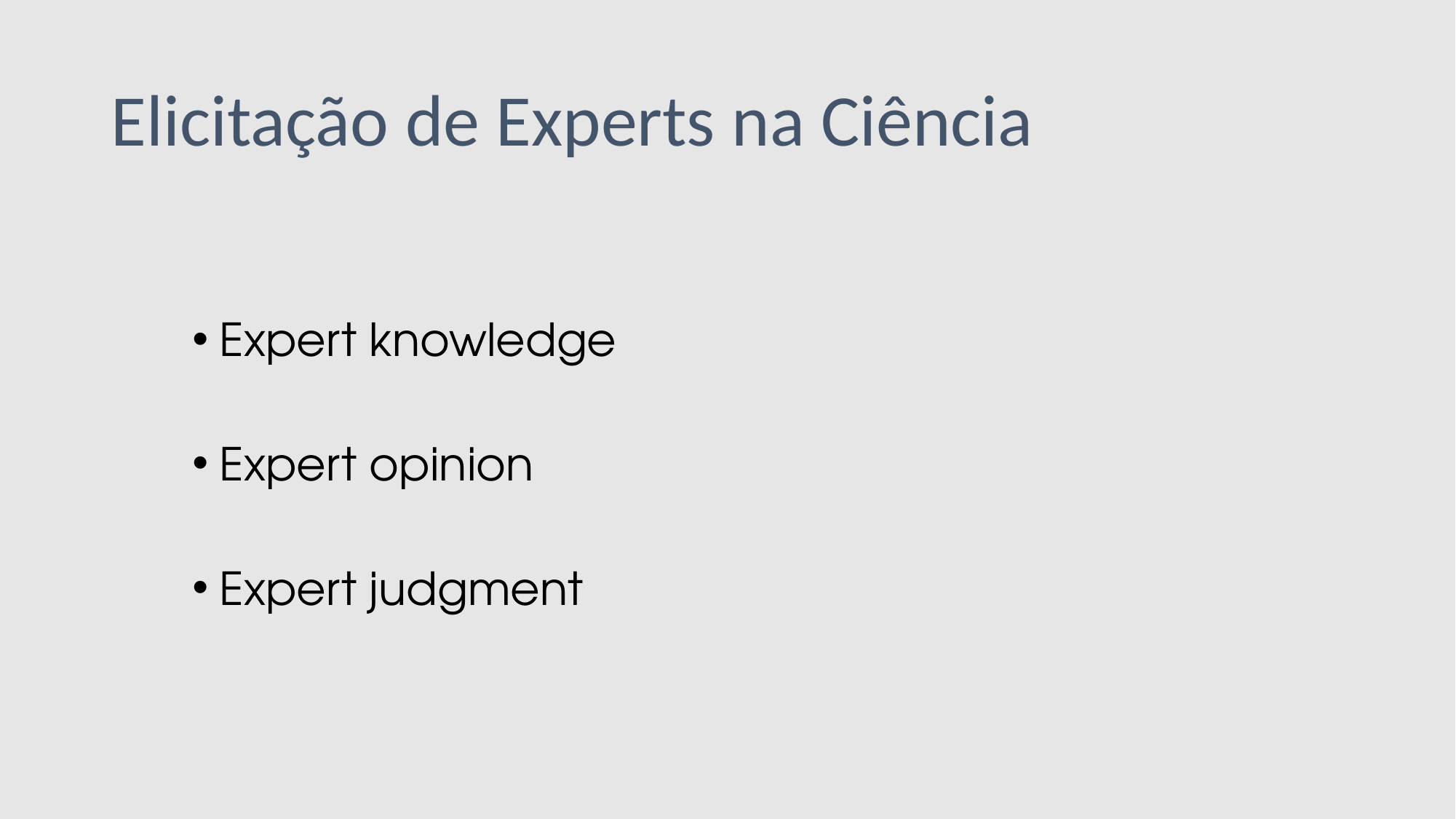

# Elicitação de Experts na Ciência
Expert knowledge
Expert opinion
Expert judgment